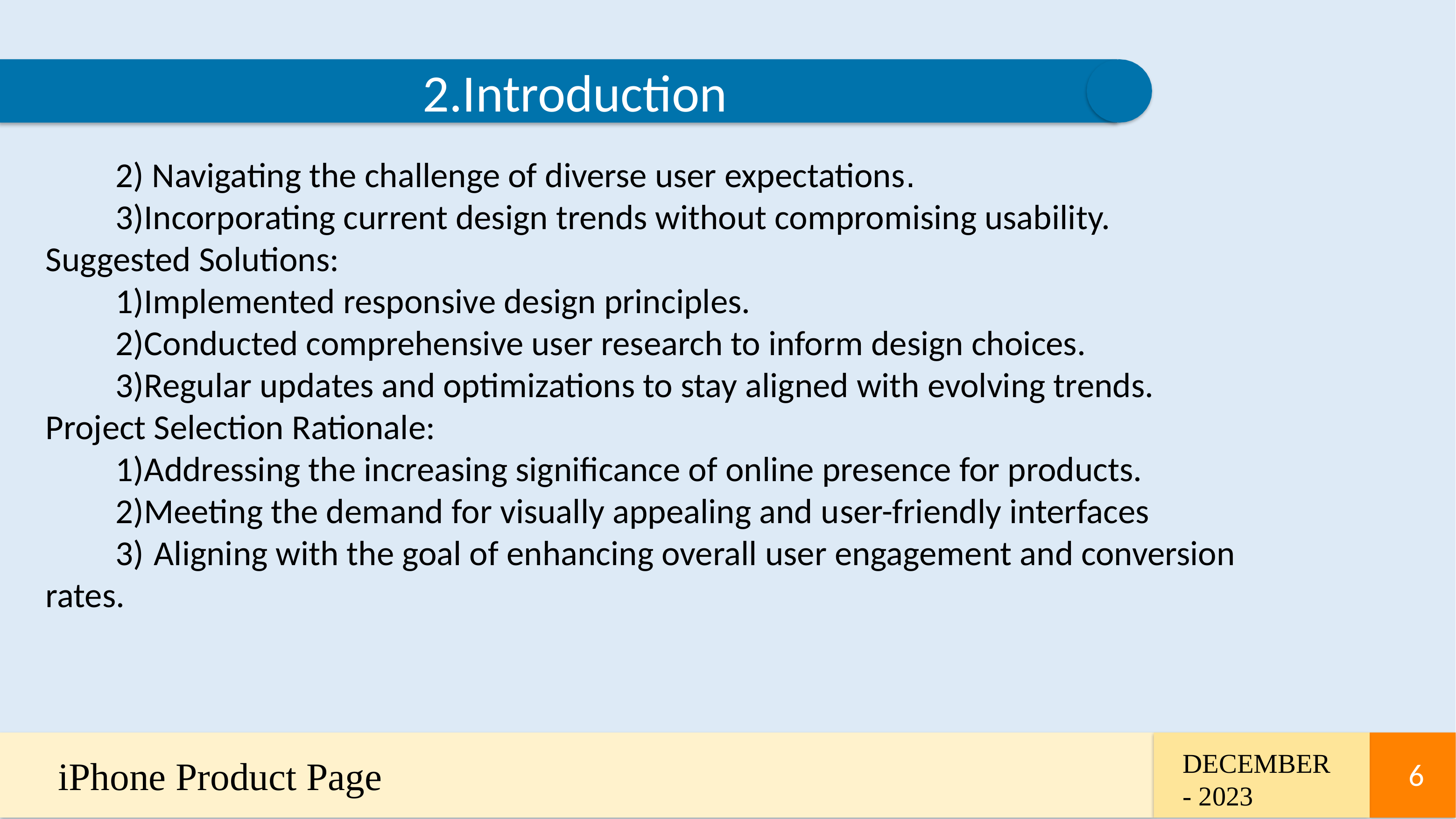

2.Introduction

	2) Navigating the challenge of diverse user expectations.
	3)Incorporating current design trends without compromising usability.
Suggested Solutions:
	1)Implemented responsive design principles.
	2)Conducted comprehensive user research to inform design choices.
	3)Regular updates and optimizations to stay aligned with evolving trends.
Project Selection Rationale:
	1)Addressing the increasing significance of online presence for products.
	2)Meeting the demand for visually appealing and user-friendly interfaces
	3) Aligning with the goal of enhancing overall user engagement and conversion rates.

DECEMBER - 2023
iPhone Product Page
6
6